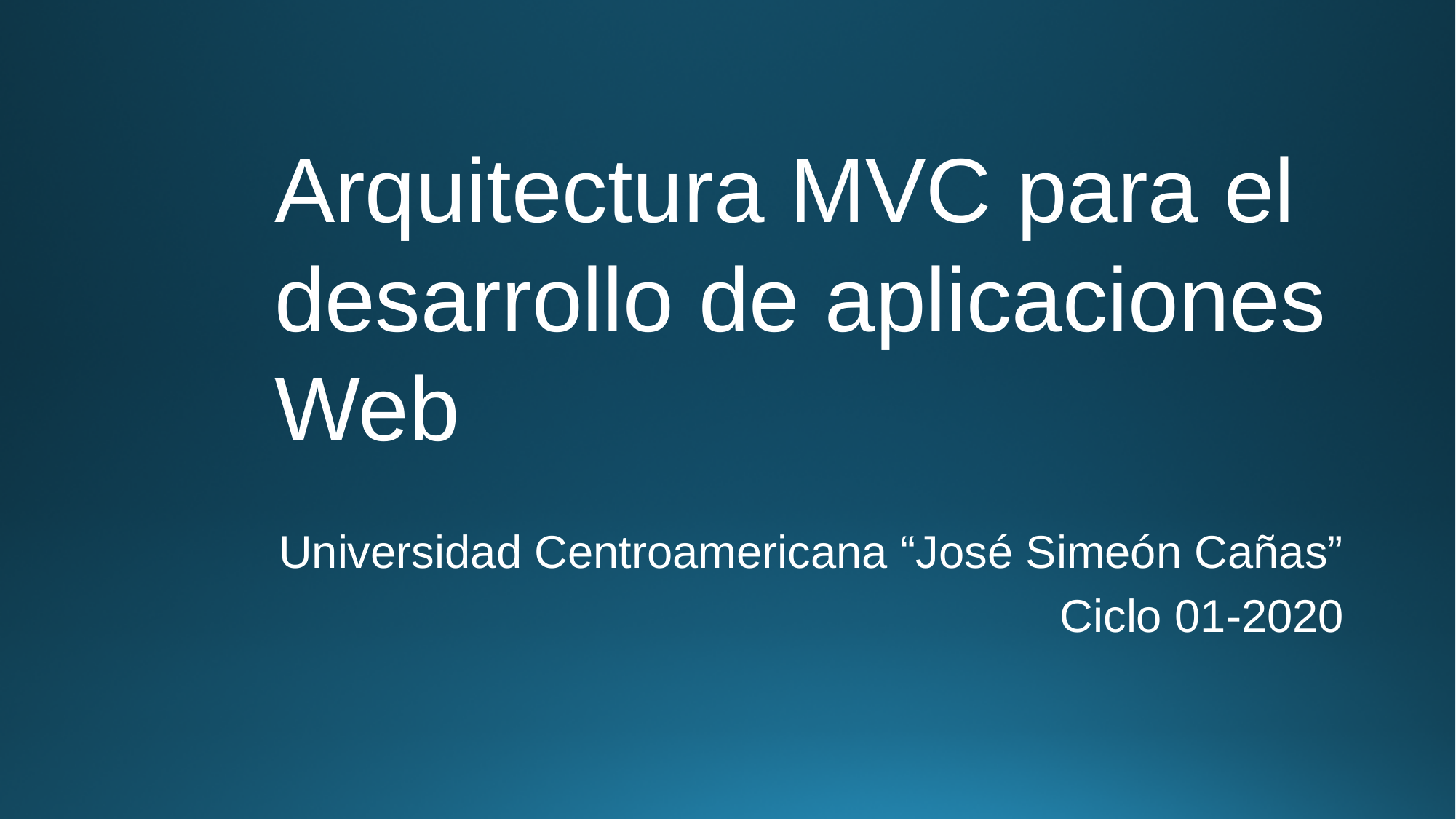

Arquitectura MVC para el desarrollo de aplicaciones Web
Universidad Centroamericana “José Simeón Cañas”
Ciclo 01-2020